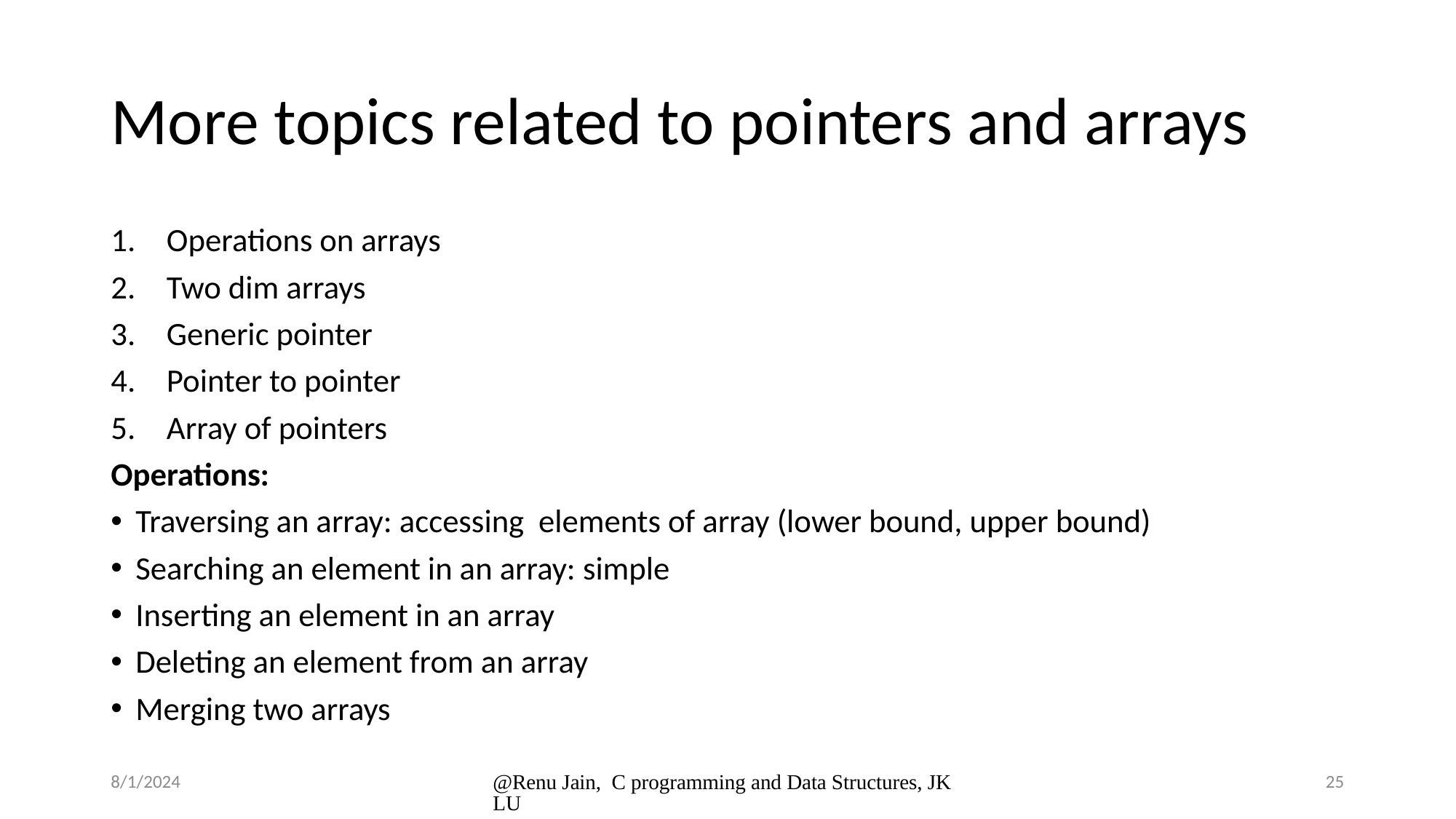

# More topics related to pointers and arrays
Operations on arrays
Two dim arrays
Generic pointer
Pointer to pointer
Array of pointers
Operations:
Traversing an array: accessing  elements of array (lower bound, upper bound)
Searching an element in an array: simple
Inserting an element in an array
Deleting an element from an array
Merging two arrays

8/1/2024
@Renu Jain,  C programming and Data Structures, JKLU
25